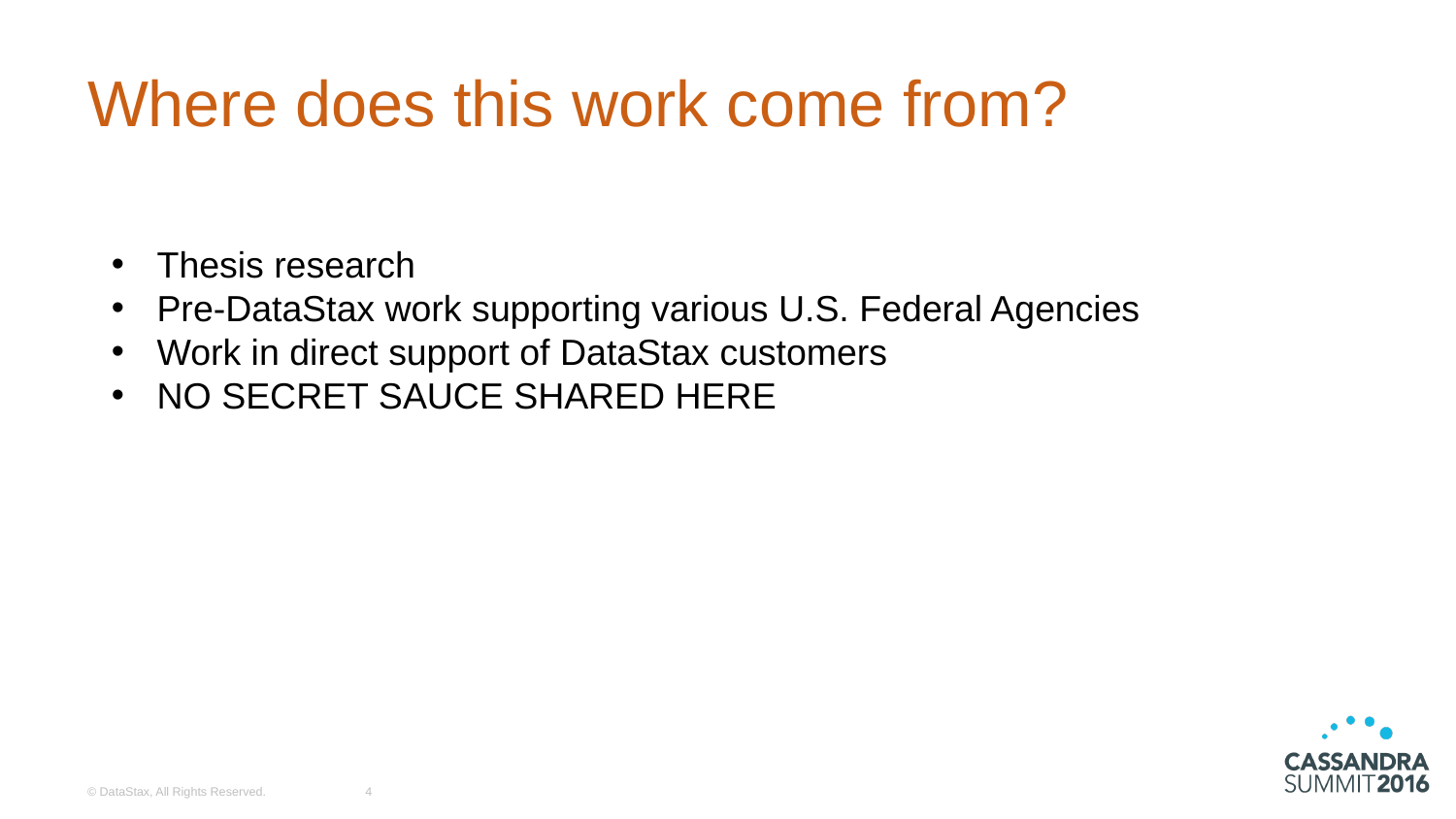

# Where does this work come from?

Thesis research
Pre-DataStax work supporting various U.S. Federal Agencies
Work in direct support of DataStax customers
NO SECRET SAUCE SHARED HERE
© DataStax, All Rights Reserved.
4